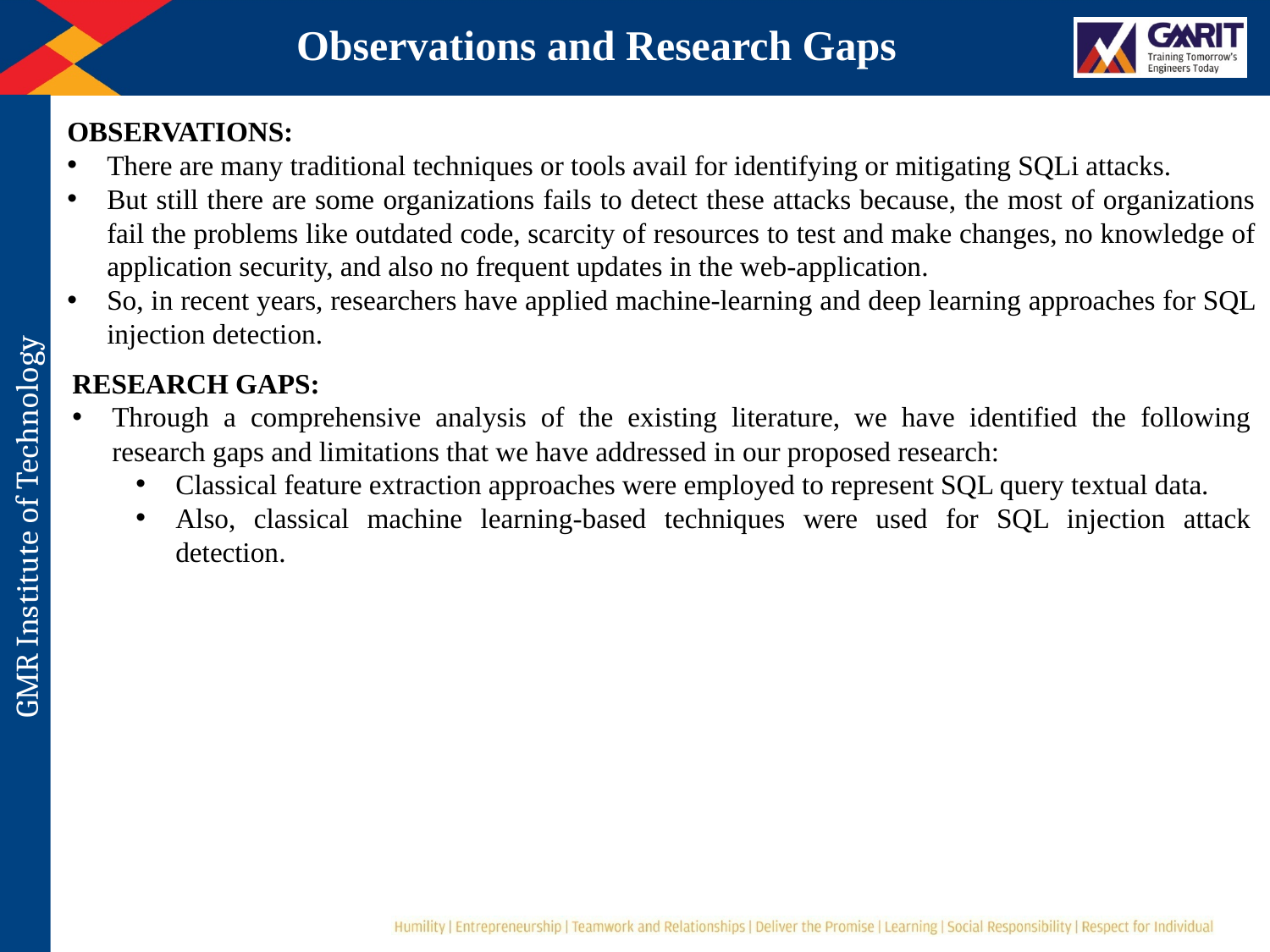

Observations and Research Gaps
OBSERVATIONS:
There are many traditional techniques or tools avail for identifying or mitigating SQLi attacks.
But still there are some organizations fails to detect these attacks because, the most of organizations fail the problems like outdated code, scarcity of resources to test and make changes, no knowledge of application security, and also no frequent updates in the web-application.
So, in recent years, researchers have applied machine-learning and deep learning approaches for SQL injection detection.
RESEARCH GAPS:
Through a comprehensive analysis of the existing literature, we have identified the following research gaps and limitations that we have addressed in our proposed research:
Classical feature extraction approaches were employed to represent SQL query textual data.
Also, classical machine learning-based techniques were used for SQL injection attack detection.